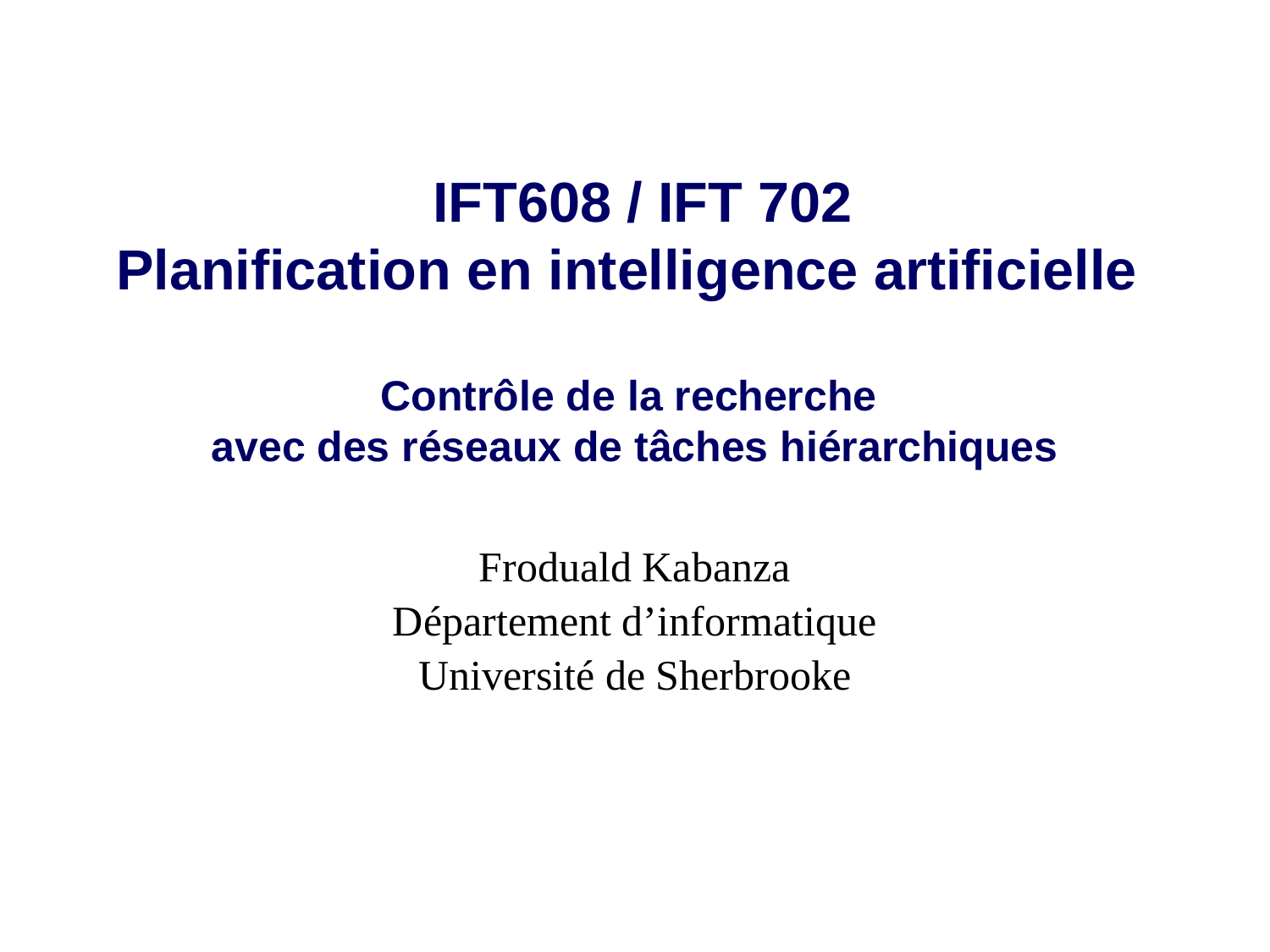

# IFT608 / IFT 702 Planification en intelligence artificielle Contrôle de la recherche avec des réseaux de tâches hiérarchiques
Froduald Kabanza
Département d’informatique
Université de Sherbrooke